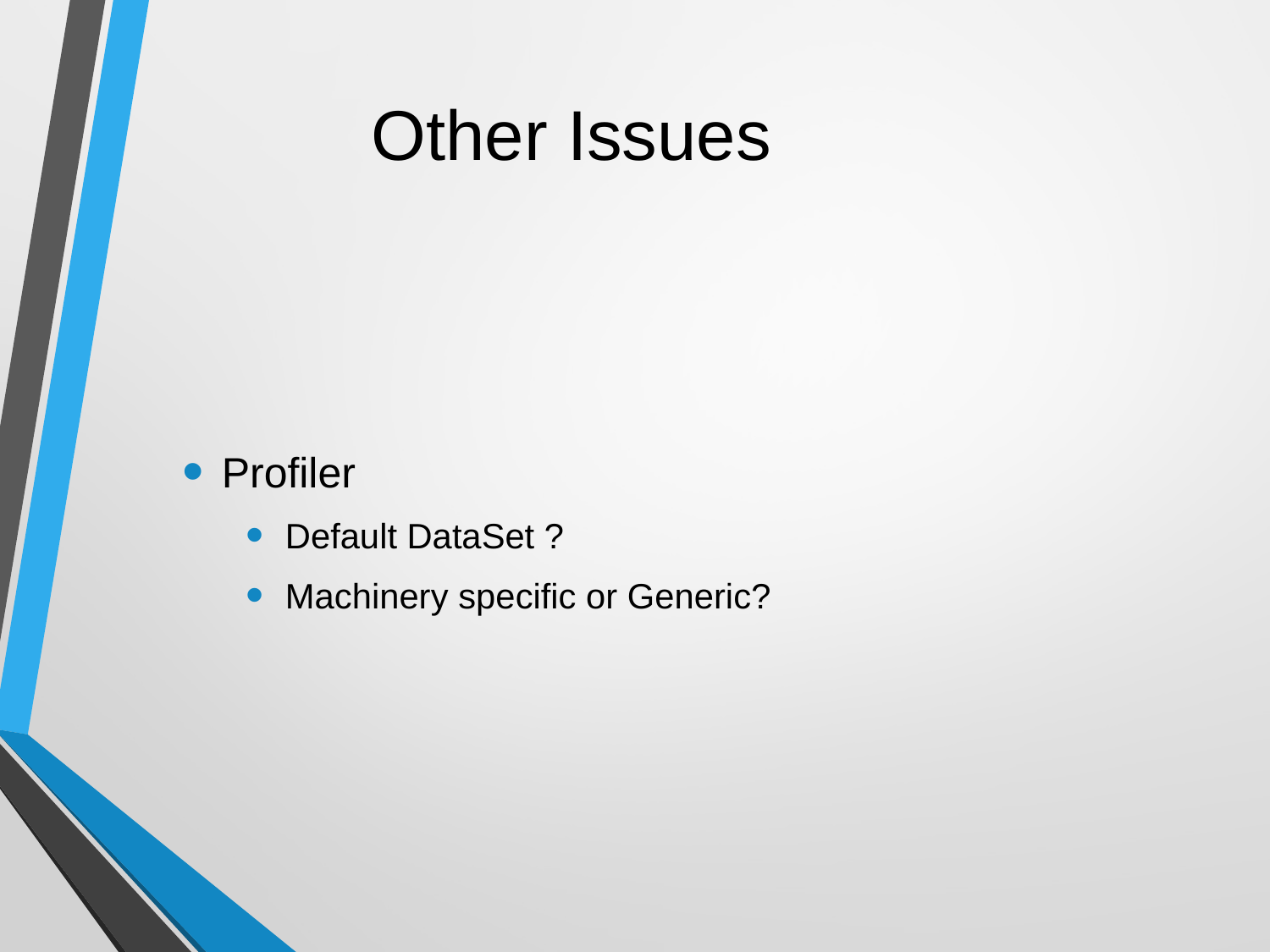

# Other Issues
Profiler
Default DataSet ?
Machinery specific or Generic?